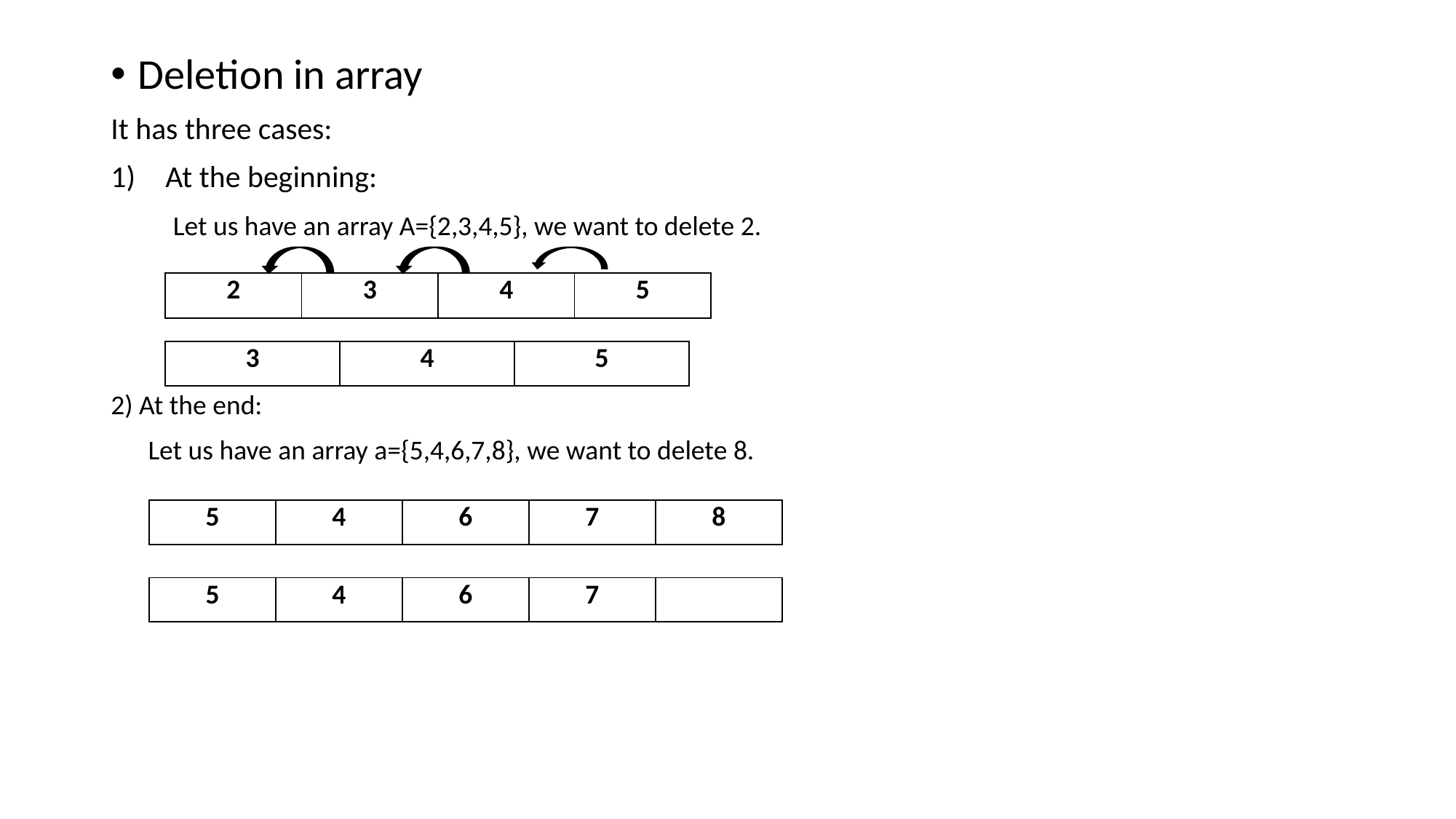

Deletion in array
It has three cases:
At the beginning:
         Let us have an array A={2,3,4,5}, we want to delete 2.

2) At the end:
      Let us have an array a={5,4,6,7,8}, we want to delete 8.

| 2 | 3 | 4 | 5 |
| --- | --- | --- | --- |
| 3 | 4 | 5 |
| --- | --- | --- |
| 5 | 4 | 6 | 7 | 8 |
| --- | --- | --- | --- | --- |
| 5 | 4 | 6 | 7 |  |
| --- | --- | --- | --- | --- |